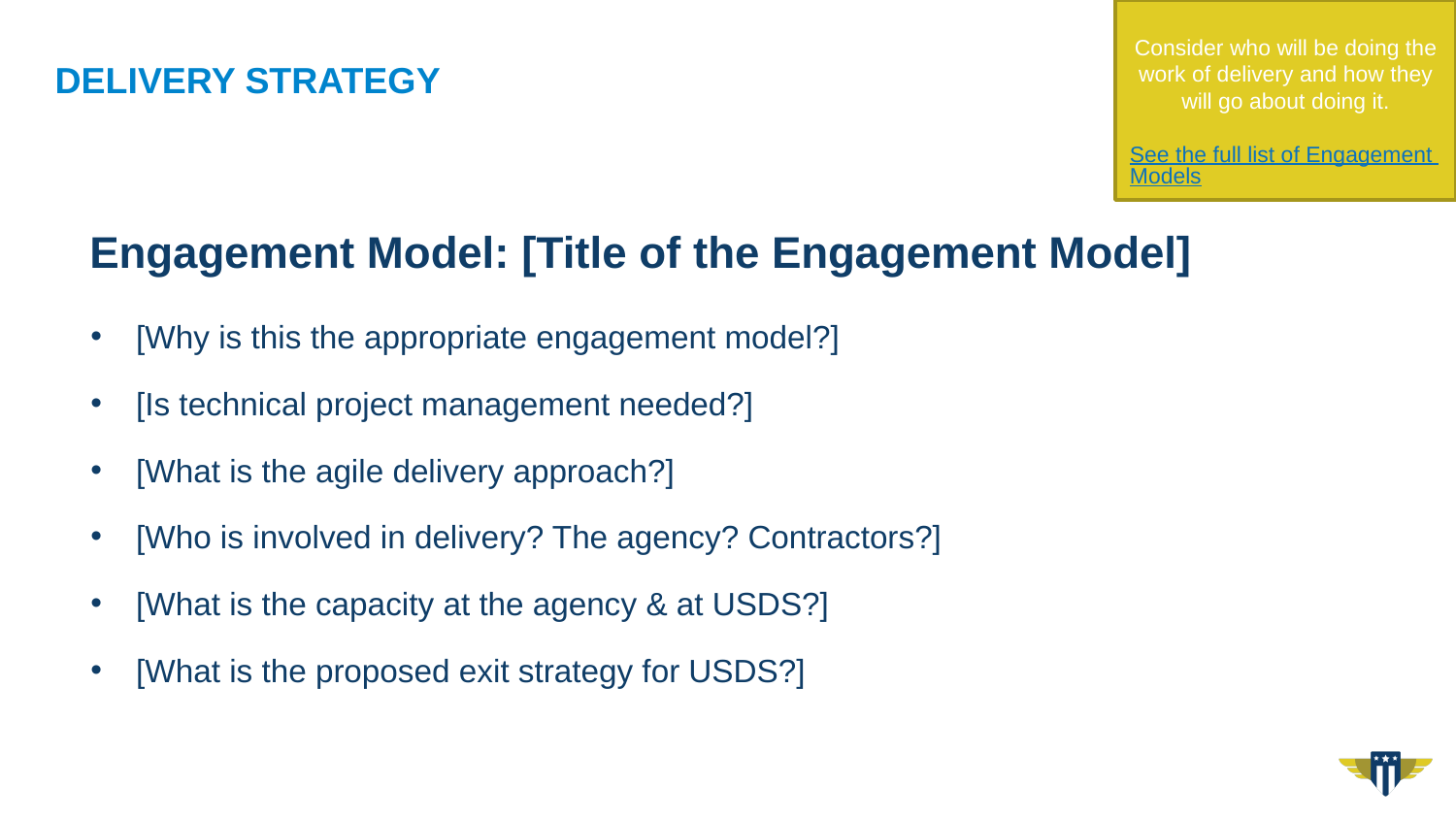

Consider who will be doing the work of delivery and how they will go about doing it.

See the full list of Engagement Models
# DELIVERY STRATEGY
Engagement Model: [Title of the Engagement Model]
[Why is this the appropriate engagement model?]
[Is technical project management needed?]
[What is the agile delivery approach?]
[Who is involved in delivery? The agency? Contractors?]
[What is the capacity at the agency & at USDS?]
[What is the proposed exit strategy for USDS?]